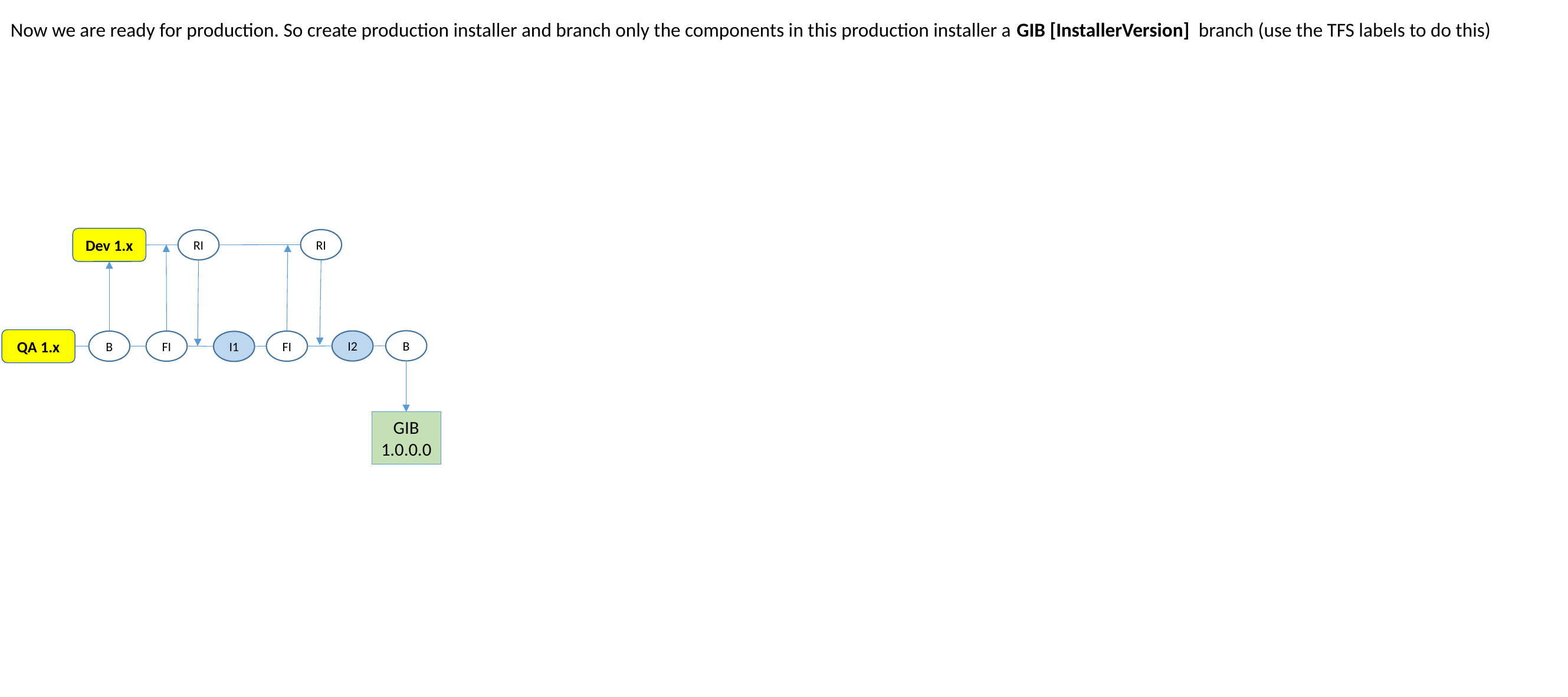

Now we are ready for production. So create production installer and branch only the components in this production installer a GIB [InstallerVersion]  branch (use the TFS labels to do this)
Dev 1.x
RI
RI
QA 1.x
B
I2
B
FI
FI
I1
GIB
1.0.0.0